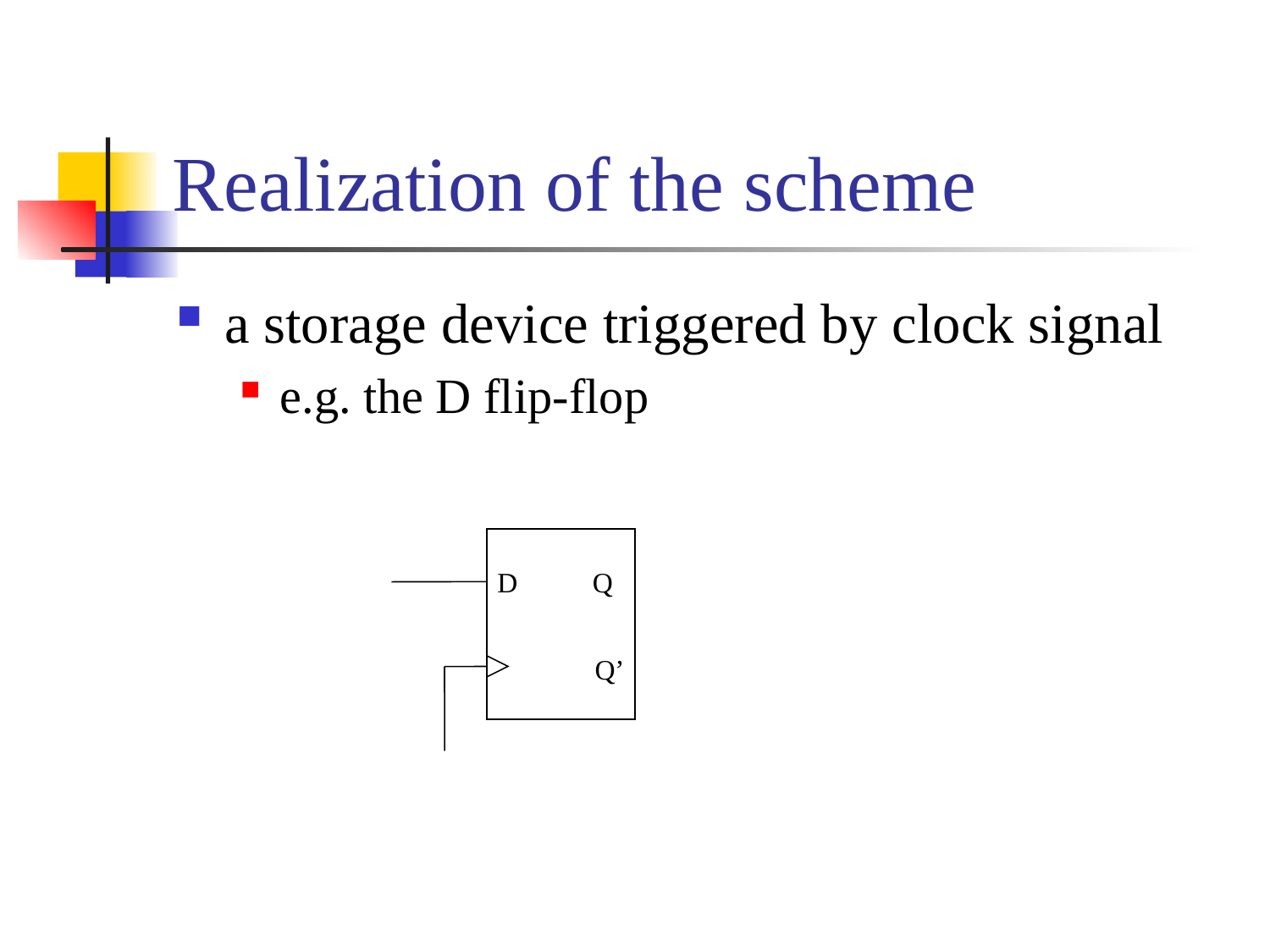

# Realization of the scheme
a storage device triggered by clock signal
e.g. the D flip-flop

D
Q

Q’